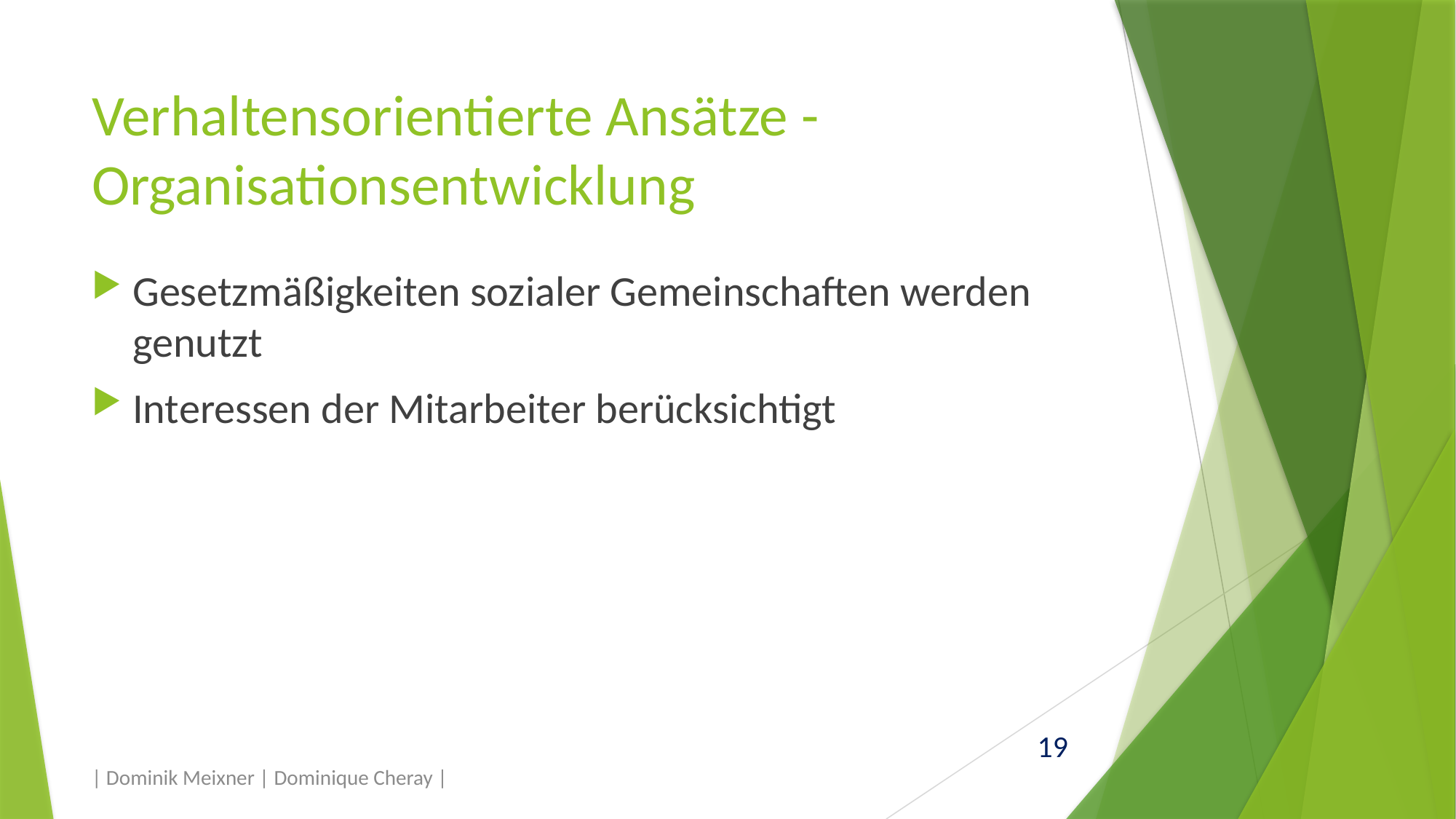

# Verhaltensorientierte Ansätze -Organisationsentwicklung
Gesetzmäßigkeiten sozialer Gemeinschaften werden genutzt
Interessen der Mitarbeiter berücksichtigt

| Dominik Meixner | Dominique Cheray |